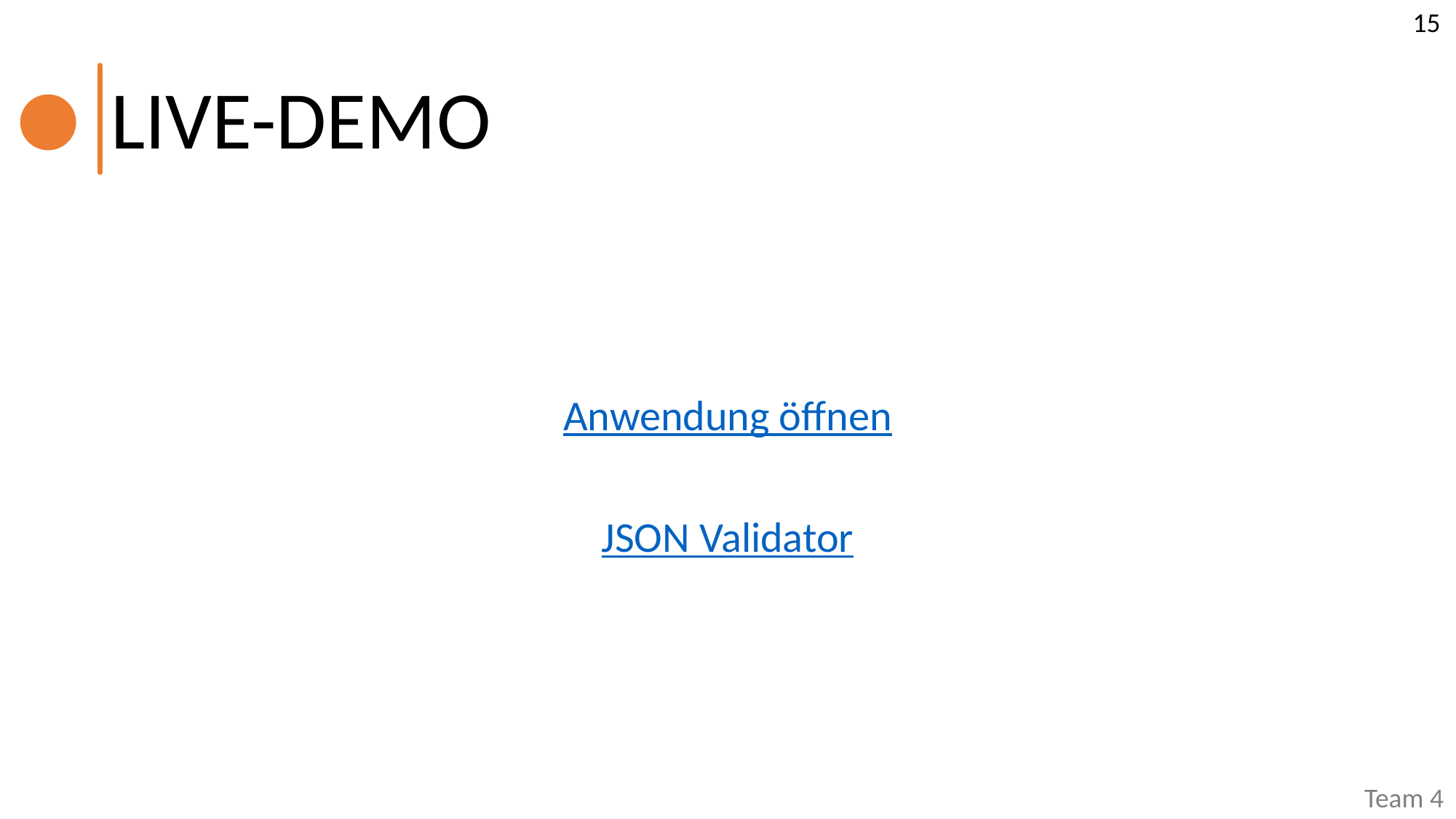

15
# LIVE-DEMO

Anwendung öffnen

JSON Validator
Team 4